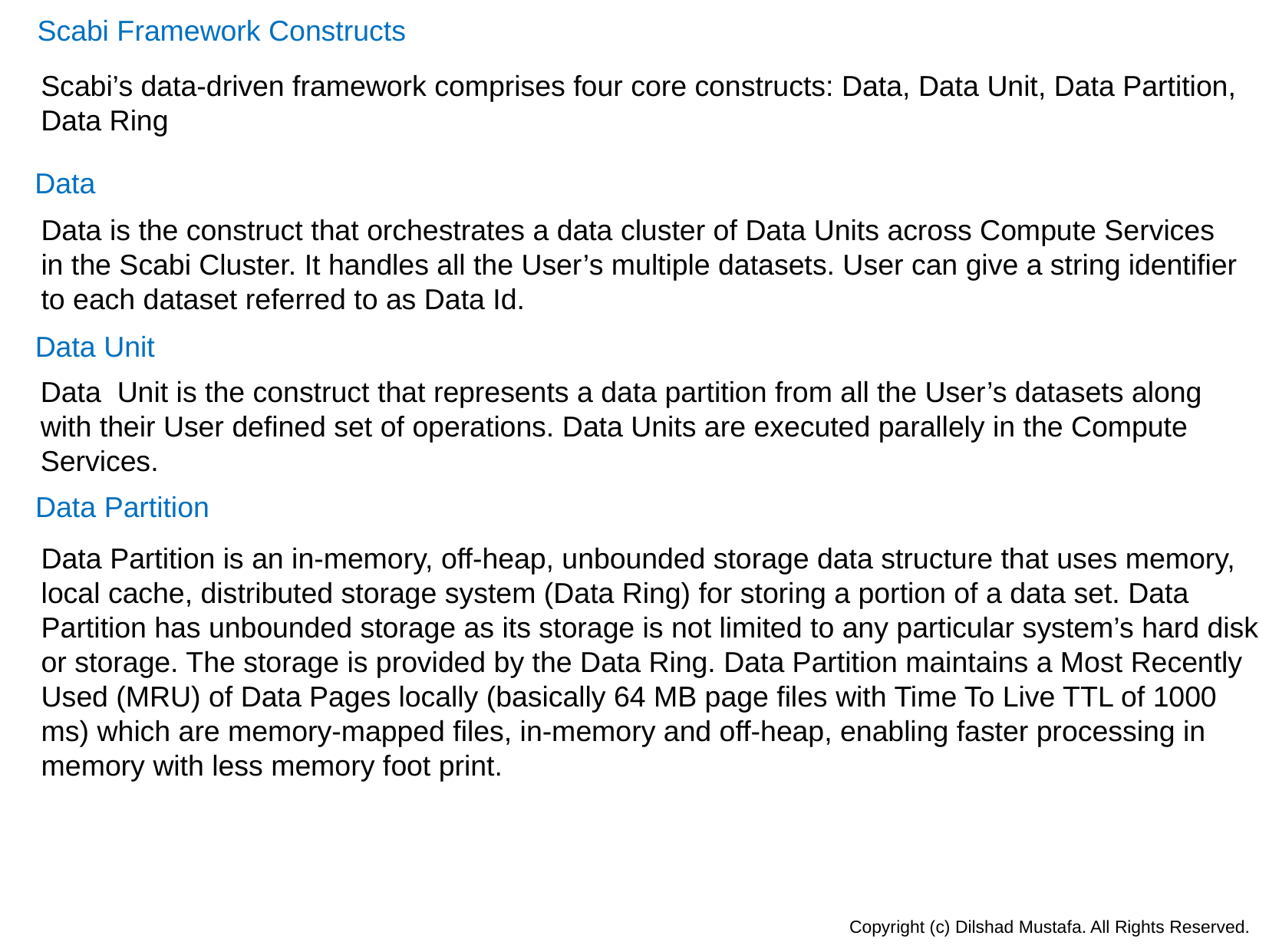

Scabi Framework Constructs
Scabi’s data-driven framework comprises four core constructs: Data, Data Unit, Data Partition,
Data Ring
Data
Data is the construct that orchestrates a data cluster of Data Units across Compute Services
in the Scabi Cluster. It handles all the User’s multiple datasets. User can give a string identifier
to each dataset referred to as Data Id.
Data Unit
Data  Unit is the construct that represents a data partition from all the User’s datasets along
with their User defined set of operations. Data Units are executed parallely in the Compute
Services.
Data Partition
Data Partition is an in-memory, off-heap, unbounded storage data structure that uses memory,
local cache, distributed storage system (Data Ring) for storing a portion of a data set. Data
Partition has unbounded storage as its storage is not limited to any particular system’s hard disk
or storage. The storage is provided by the Data Ring. Data Partition maintains a Most Recently
Used (MRU) of Data Pages locally (basically 64 MB page files with Time To Live TTL of 1000
ms) which are memory-mapped files, in-memory and off-heap, enabling faster processing in
memory with less memory foot print.
Copyright (c) Dilshad Mustafa. All Rights Reserved.